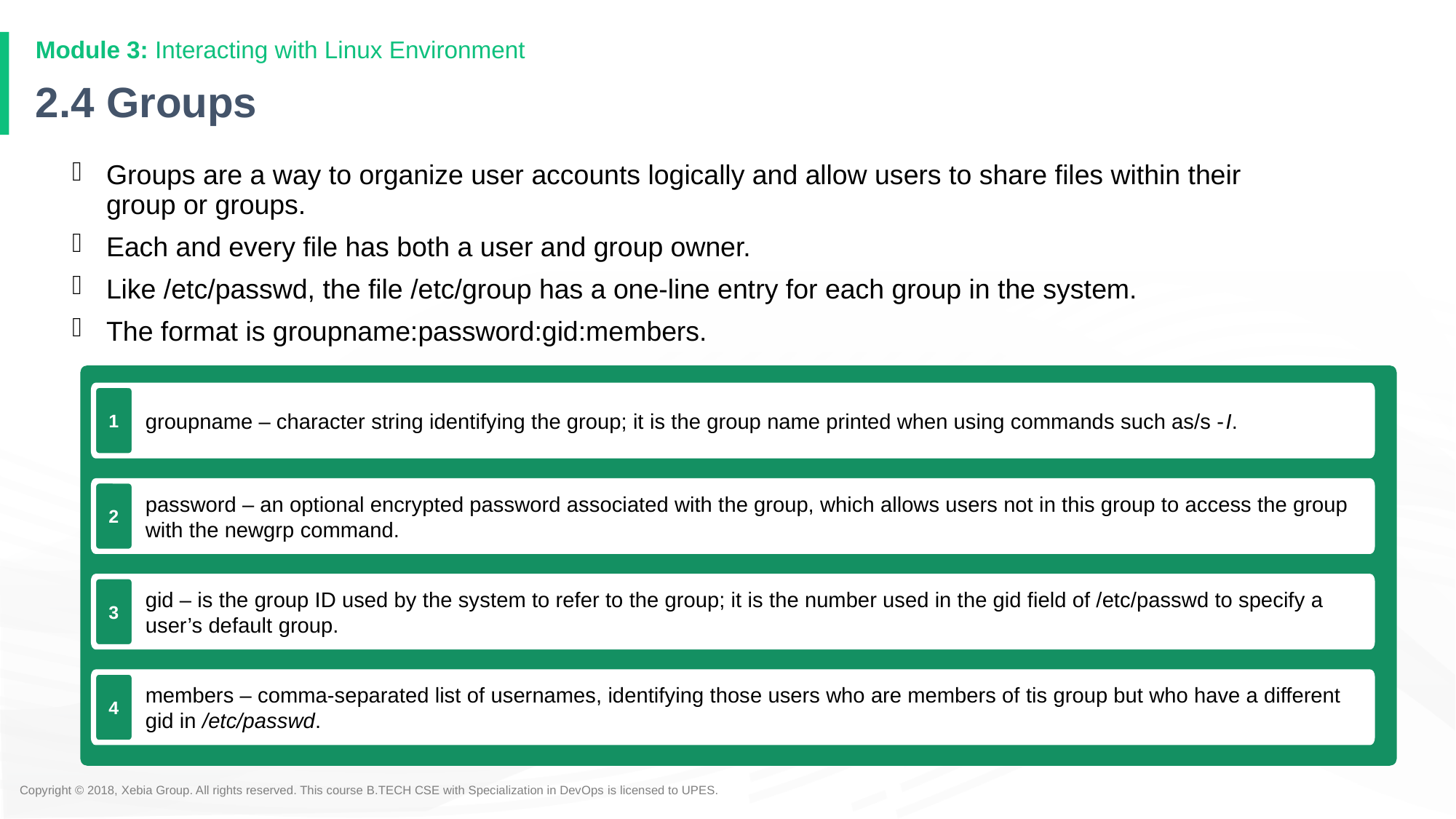

Module 3: Interacting with Linux Environment
# 2.4 Groups
Groups are a way to organize user accounts logically and allow users to share files within their group or groups.
Each and every file has both a user and group owner.
Like /etc/passwd, the file /etc/group has a one-line entry for each group in the system.
The format is groupname:password:gid:members.

groupname – character string identifying the group; it is the group name printed when using commands such as/s -I.
1
password – an optional encrypted password associated with the group, which allows users not in this group to access the group with the newgrp command.
2
gid – is the group ID used by the system to refer to the group; it is the number used in the gid field of /etc/passwd to specify a user’s default group.
3
members – comma-separated list of usernames, identifying those users who are members of tis group but who have a different gid in /etc/passwd.
4